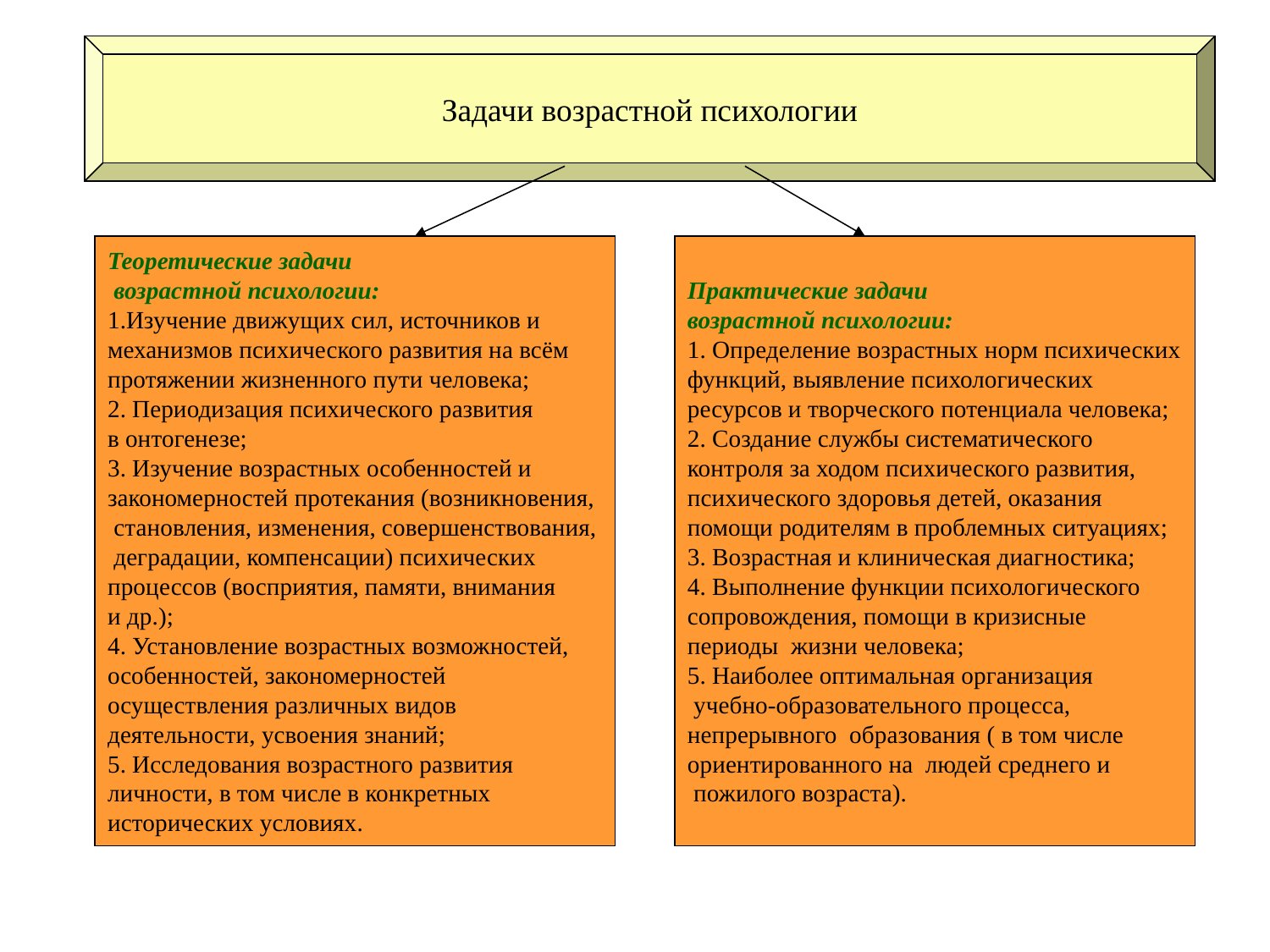

Задачи возрастной психологии

Теоретические задачи
 возрастной психологии:
1.Изучение движущих сил, источников и
механизмов психического развития на всём
протяжении жизненного пути человека;
2. Периодизация психического развития
в онтогенезе;
3. Изучение возрастных особенностей и
закономерностей протекания (возникновения,
 становления, изменения, совершенствования,
 деградации, компенсации) психических
процессов (восприятия, памяти, внимания
и др.);
4. Установление возрастных возможностей,
особенностей, закономерностей
осуществления различных видов
деятельности, усвоения знаний;
5. Исследования возрастного развития
личности, в том числе в конкретных
исторических условиях.
Практические задачи
возрастной психологии:
1. Определение возрастных норм психических
функций, выявление психологических
ресурсов и творческого потенциала человека;
2. Создание службы систематического
контроля за ходом психического развития,
психического здоровья детей, оказания
помощи родителям в проблемных ситуациях;
3. Возрастная и клиническая диагностика;
4. Выполнение функции психологического
сопровождения, помощи в кризисные
периоды  жизни человека;
5. Наиболее оптимальная организация
 учебно-образовательного процесса,
непрерывного  образования ( в том числе
ориентированного на  людей среднего и
 пожилого возраста).